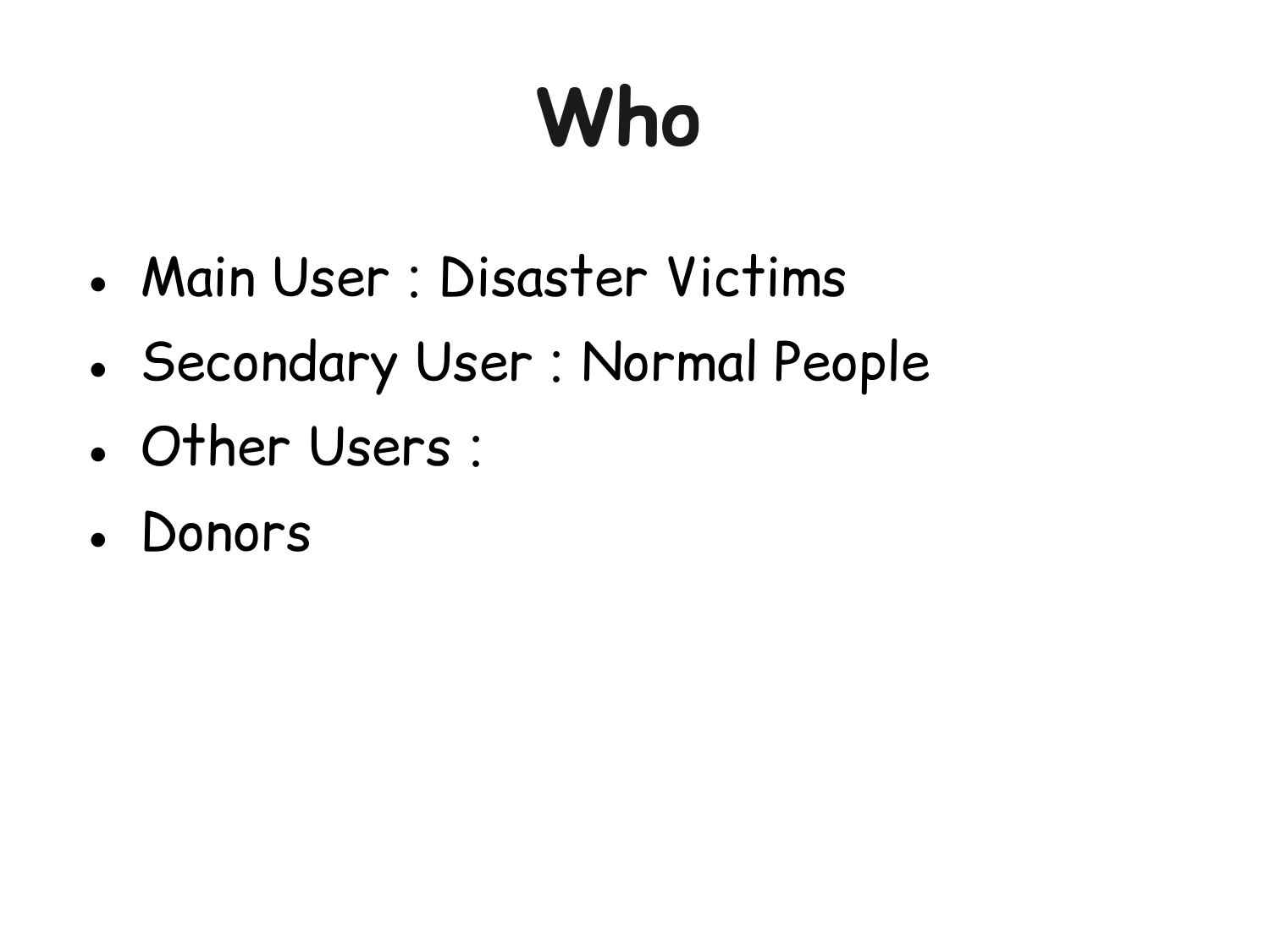

# Who
Main User : Disaster Victims
Secondary User : Normal People
Other Users :
Donors